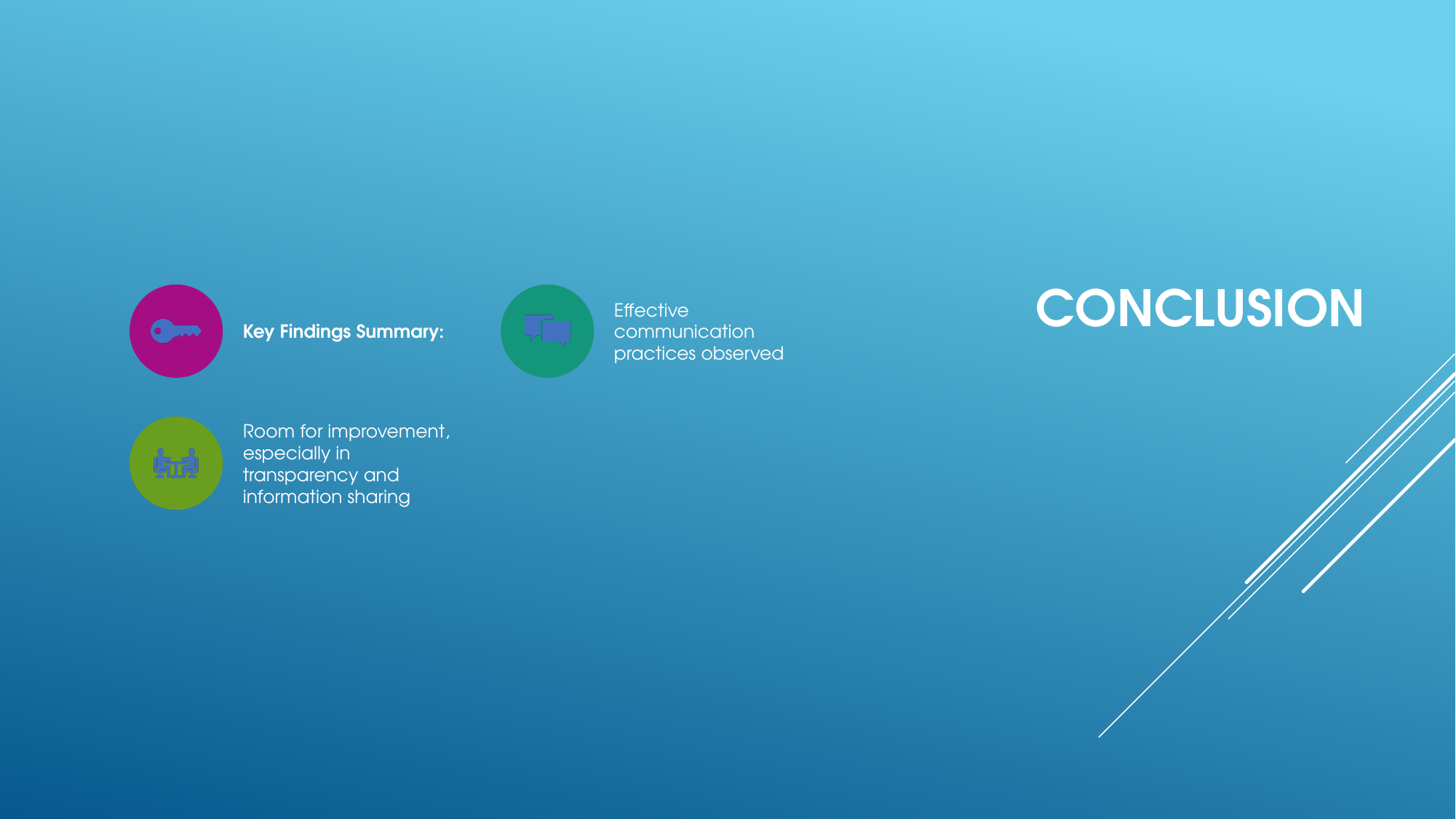

Key Findings Summary:
Effective communication practices observed
Room for improvement, especially in transparency and information sharing
# Conclusion